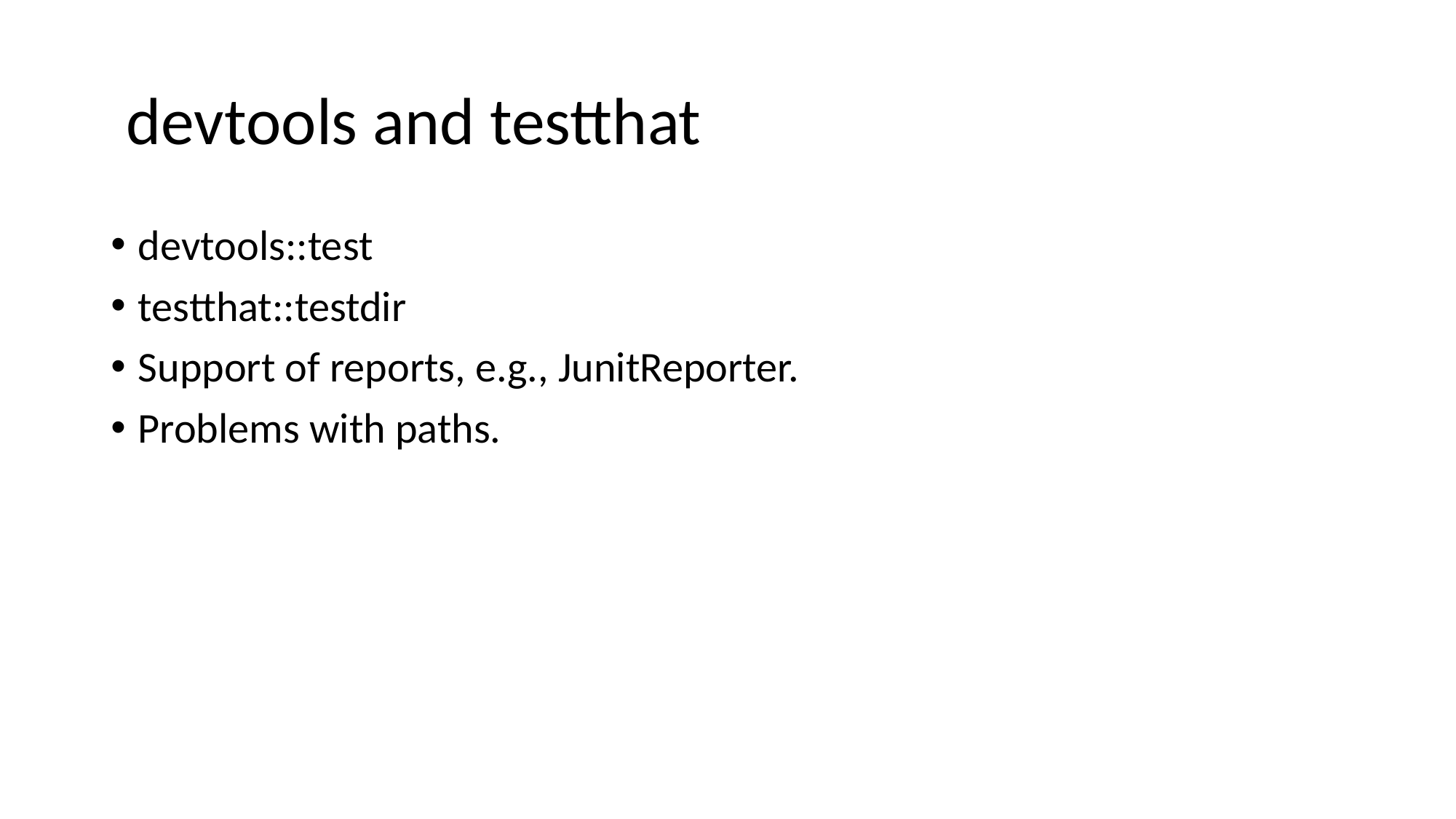

# devtools and testthat
devtools::test
testthat::testdir
Support of reports, e.g., JunitReporter.
Problems with paths.